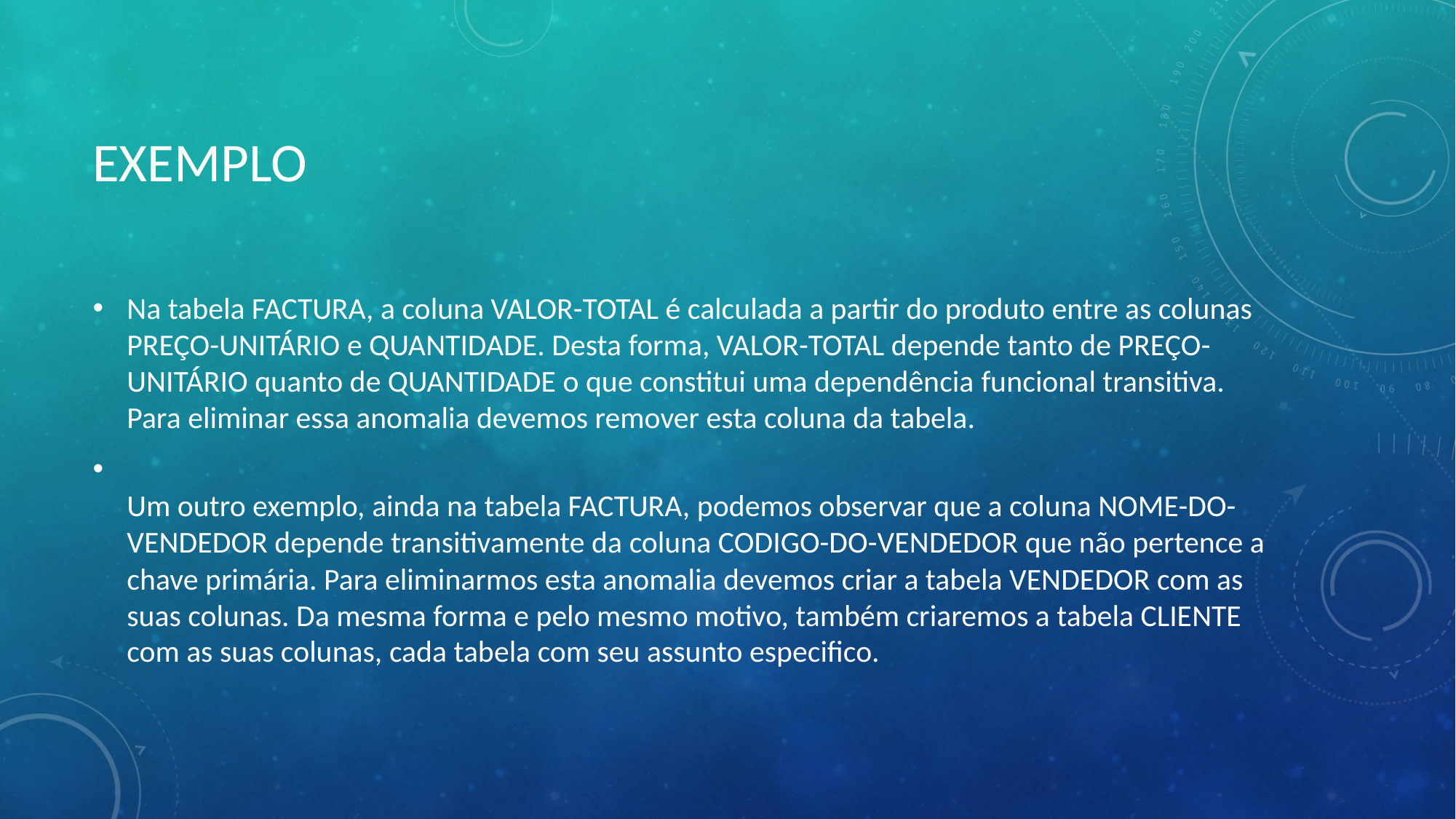

# Exemplo
Na tabela FACTURA, a coluna VALOR-TOTAL é calculada a partir do produto entre as colunas PREÇO-UNITÁRIO e QUANTIDADE. Desta forma, VALOR-TOTAL depende tanto de PREÇO-UNITÁRIO quanto de QUANTIDADE o que constitui uma dependência funcional transitiva. Para eliminar essa anomalia devemos remover esta coluna da tabela.
Um outro exemplo, ainda na tabela FACTURA, podemos observar que a coluna NOME-DO-VENDEDOR depende transitivamente da coluna CODIGO-DO-VENDEDOR que não pertence a chave primária. Para eliminarmos esta anomalia devemos criar a tabela VENDEDOR com as suas colunas. Da mesma forma e pelo mesmo motivo, também criaremos a tabela CLIENTE com as suas colunas, cada tabela com seu assunto especifico.